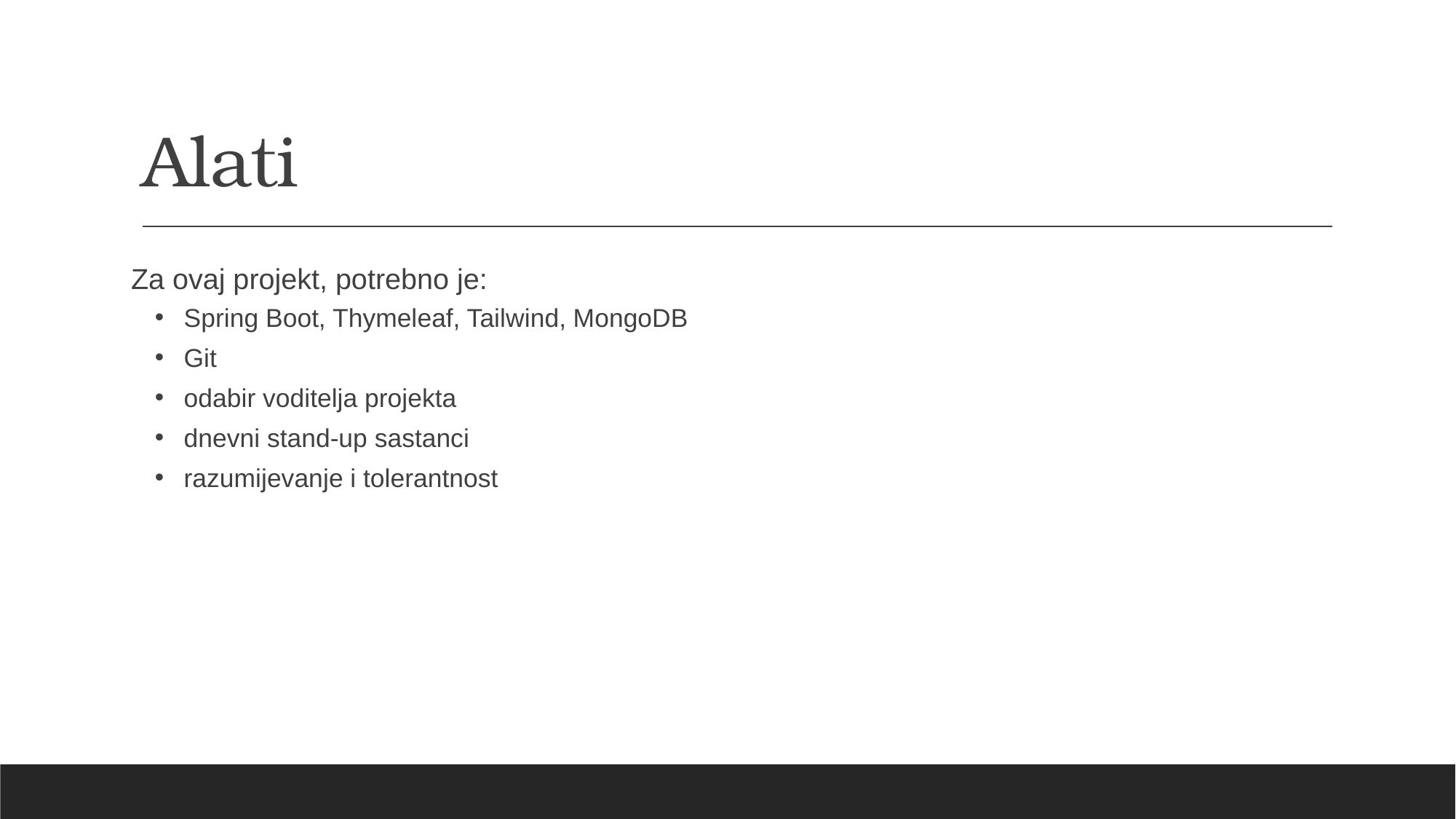

# Alati
Za ovaj projekt, potrebno je:
 Spring Boot, Thymeleaf, Tailwind, MongoDB
 Git
 odabir voditelja projekta
 dnevni stand-up sastanci
 razumijevanje i tolerantnost